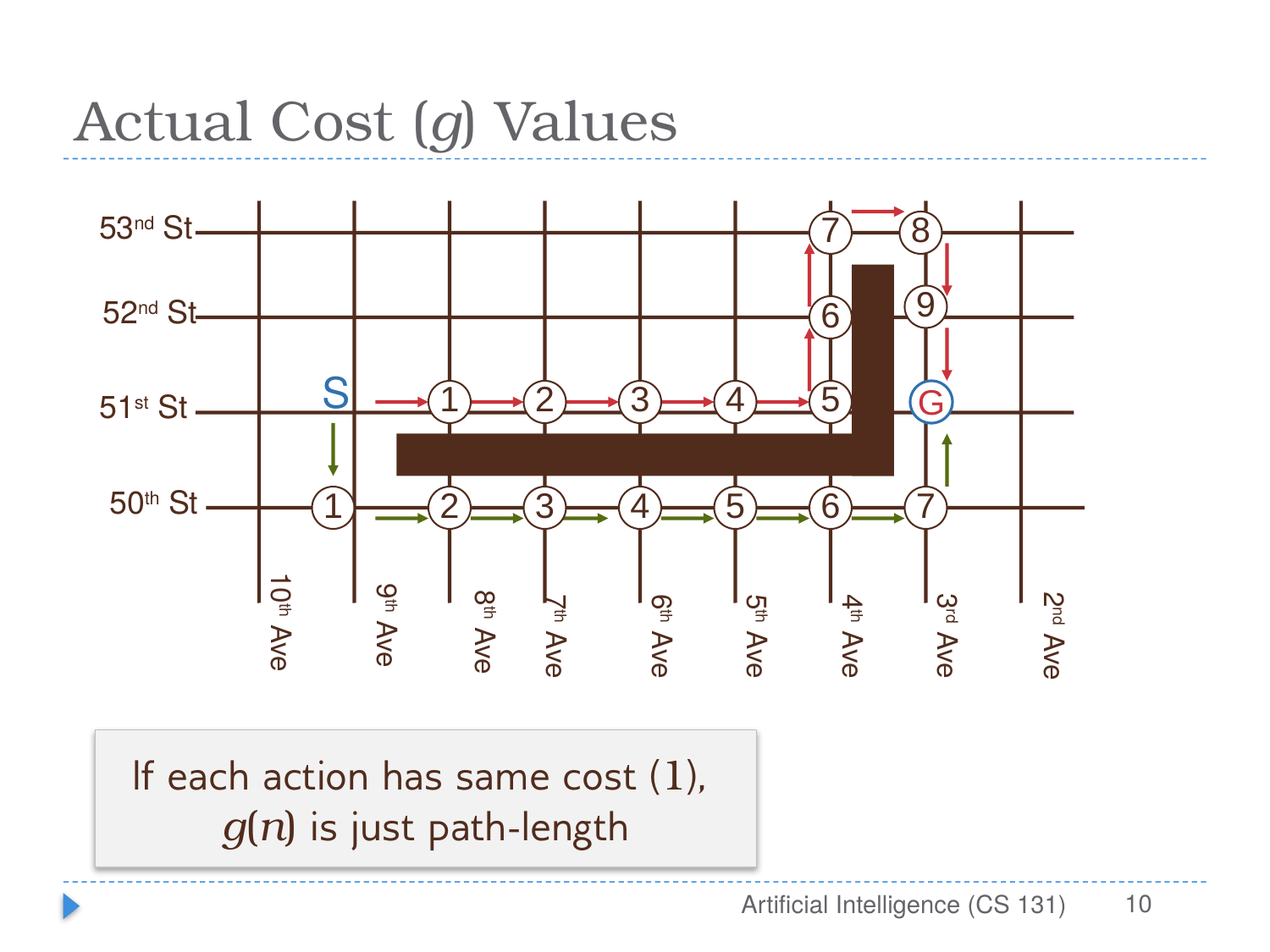

# Actual Cost (g) Values
53nd St

7

8

52nd St
9
6

S
51st St
1
2
3
4
5
G

50th St
1
2
3
4
5
6
7

10th Ave
9th Ave
8th Ave
3rd Ave
2nd Ave
7th Ave
6th Ave
5th Ave
4th Ave
If each action has same cost (1),
g(n) is just path-length
10
Artificial Intelligence (CS 131)